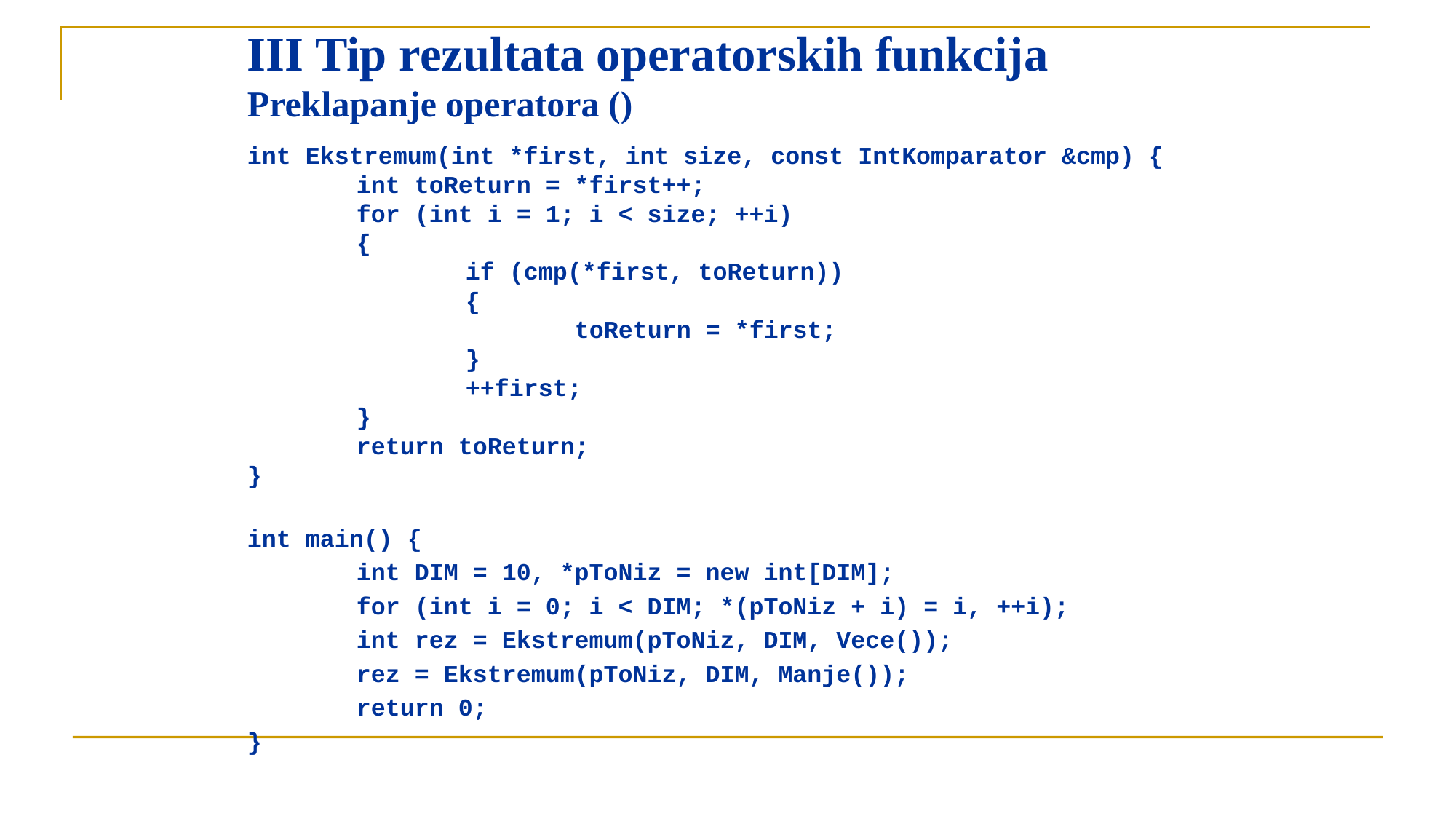

# III Tip rezultata operatorskih funkcija Preklapanje operatora ()
int Ekstremum(int *first, int size, const IntKomparator &cmp) {
	int toReturn = *first++;
	for (int i = 1; i < size; ++i)
	{
		if (cmp(*first, toReturn))
		{
			toReturn = *first;
		}
		++first;
	}
	return toReturn;
}

int main() {
	int DIM = 10, *pToNiz = new int[DIM];
	for (int i = 0; i < DIM; *(pToNiz + i) = i, ++i);
	int rez = Ekstremum(pToNiz, DIM, Vece());
	rez = Ekstremum(pToNiz, DIM, Manje());
	return 0;
}